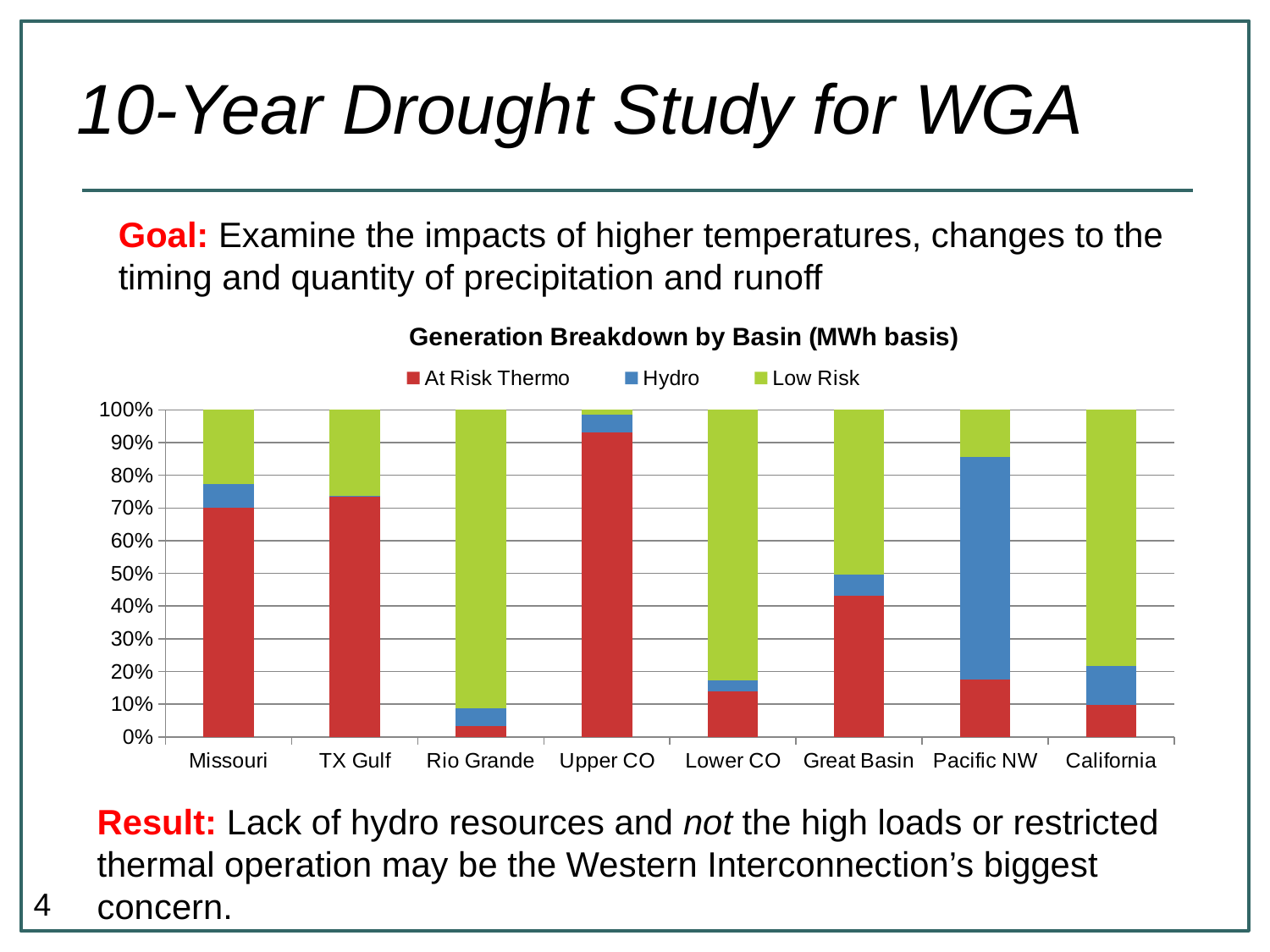

10-Year Drought Study for WGA
Goal: Examine the impacts of higher temperatures, changes to the timing and quantity of precipitation and runoff

### Chart: Generation Breakdown by Basin (MWh basis)

| Category |  |  |  |
|---|---|---|---|
| Missouri | 0.6998860134261928 | 0.07267180568047267 | 0.22744218089333623 |
| TX Gulf | 0.7334820246687906 | 0.002441556381083535 | 0.26407641895012646 |
| Rio Grande | 0.03320866153450495 | 0.055191484431941724 | 0.9115998540335547 |
| Upper CO | 0.9326263598664001 | 0.05364993352824893 | 0.013723706605350943 |
| Lower CO | 0.14037739365904456 | 0.03238960773996379 | 0.8272329986009915 |
| Great Basin | 0.4312907779653339 | 0.0651500210084178 | 0.5035592010262473 |
| Pacific NW | 0.17455444482771473 | 0.6825401492936904 | 0.14290540587859546 |
| California | 0.09840884385198455 | 0.11834671156989182 | 0.7832444445781249 |
Result: Lack of hydro resources and not the high loads or restricted thermal operation may be the Western Interconnection’s biggest concern.